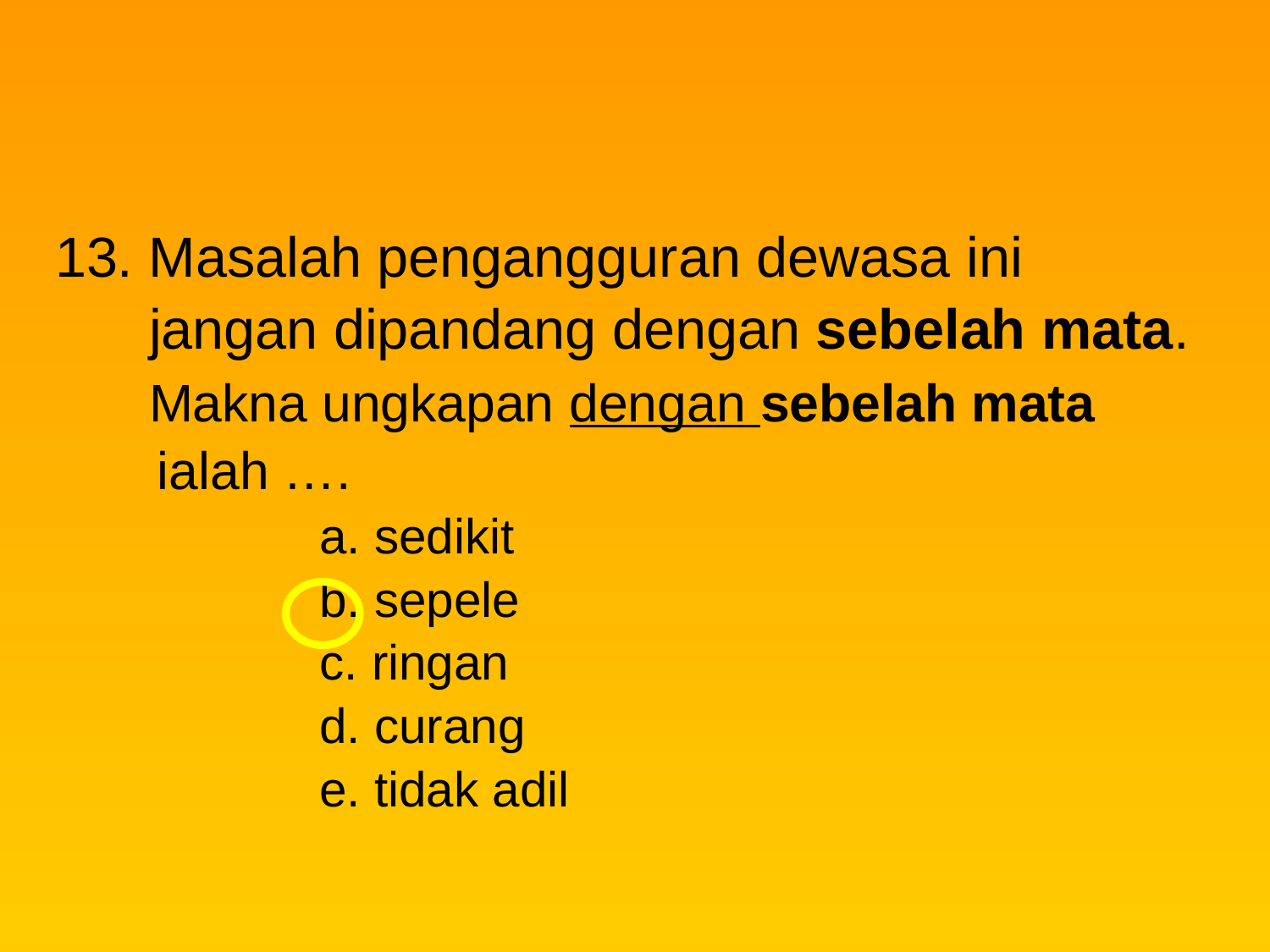

13. Masalah pengangguran dewasa ini
      jangan dipandang dengan sebelah mata.
      Makna ungkapan dengan sebelah mata
       ialah ….
 		a. sedikit
		b. sepele
		c. ringan
		d. curang
		e. tidak adil